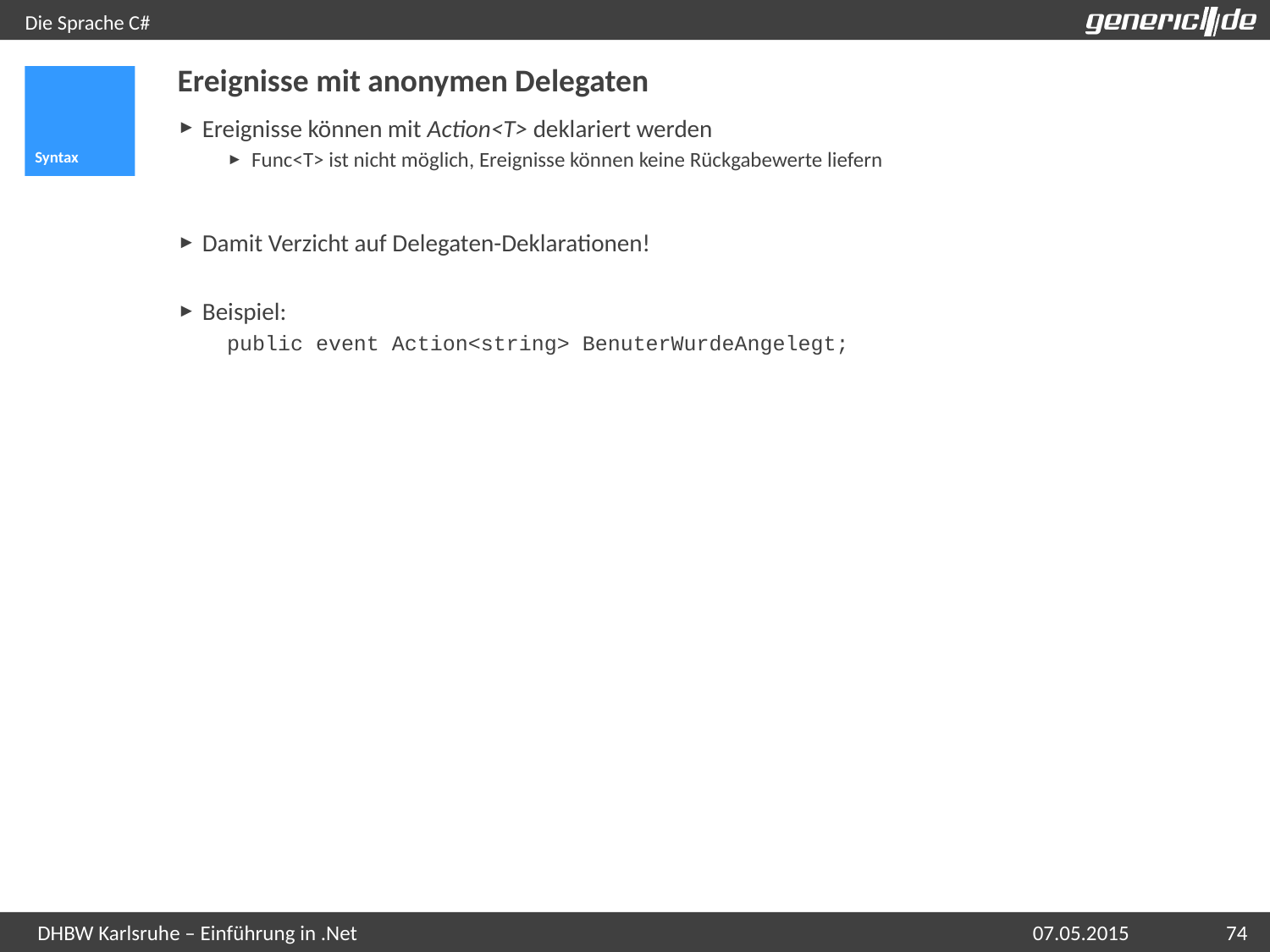

# Die Sprache C#
Ereignisse mit anonymen Delegaten
Syntax
Ereignisse können mit Action<T> deklariert werden
Func<T> ist nicht möglich, Ereignisse können keine Rückgabewerte liefern

Damit Verzicht auf Delegaten-Deklarationen!

Beispiel:
public event Action<string> BenuterWurdeAngelegt;
07.05.2015
74
DHBW Karlsruhe – Einführung in .Net